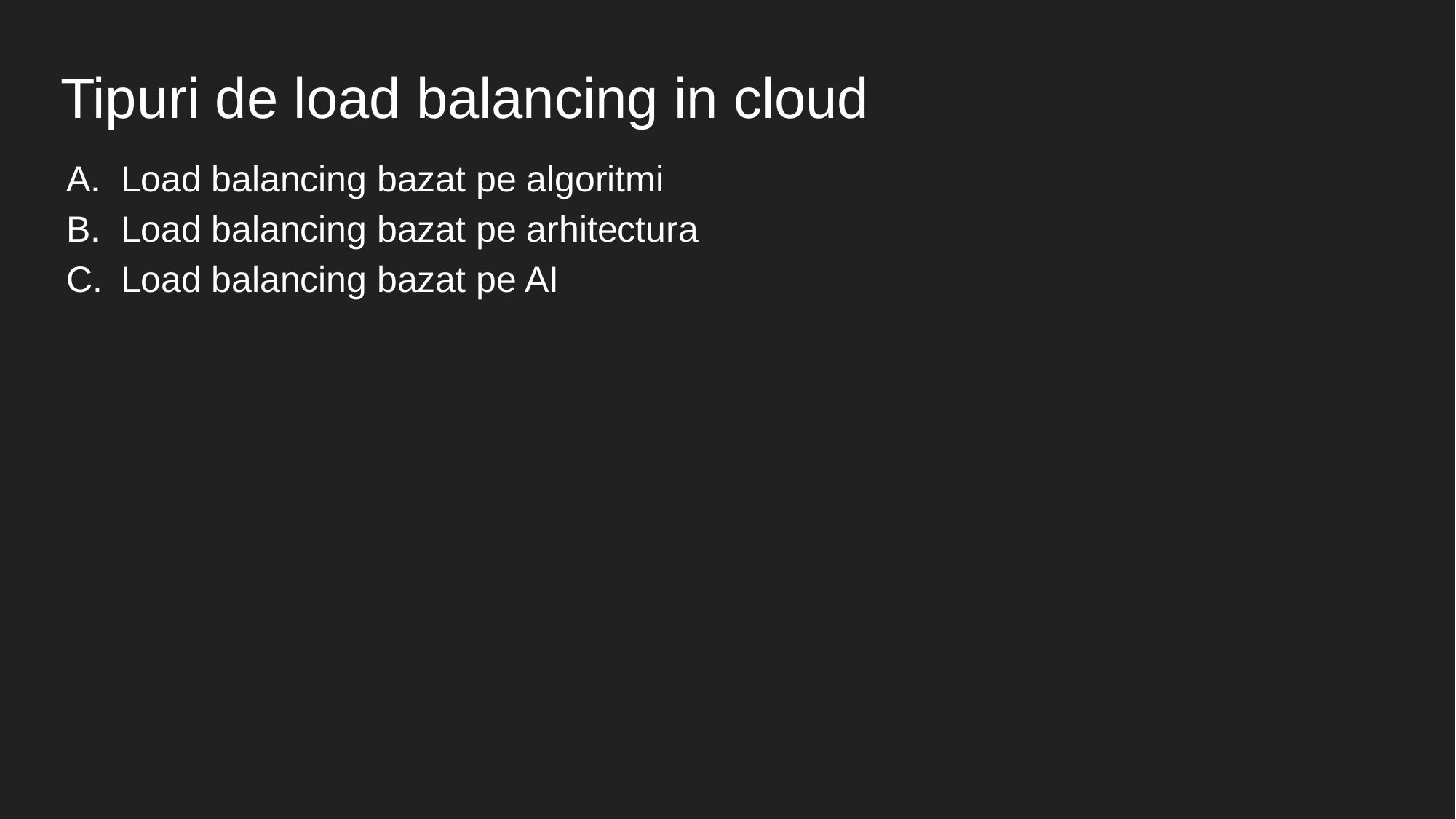

# Tipuri de load balancing in cloud
Load balancing bazat pe algoritmi
Load balancing bazat pe arhitectura
Load balancing bazat pe AI